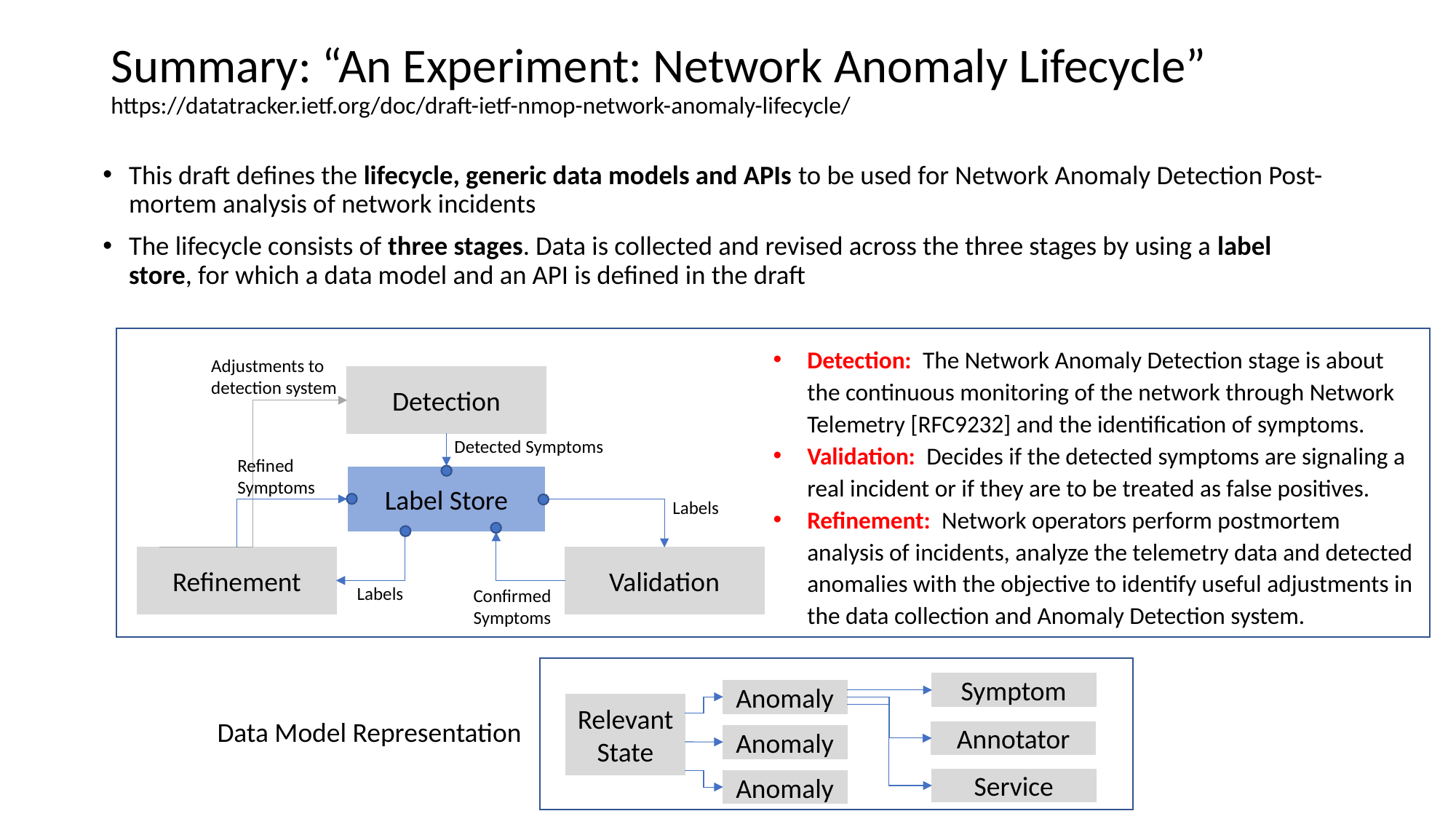

# Summary: “An Experiment: Network Anomaly Lifecycle” https://datatracker.ietf.org/doc/draft-ietf-nmop-network-anomaly-lifecycle/
This draft defines the lifecycle, generic data models and APIs to be used for Network Anomaly Detection Post-mortem analysis of network incidents
The lifecycle consists of three stages. Data is collected and revised across the three stages by using a label store, for which a data model and an API is defined in the draft

Detection:  The Network Anomaly Detection stage is about the continuous monitoring of the network through Network Telemetry [RFC9232] and the identification of symptoms.
Validation:  Decides if the detected symptoms are signaling a real incident or if they are to be treated as false positives.
Refinement:  Network operators perform postmortem analysis of incidents, analyze the telemetry data and detected anomalies with the objective to identify useful adjustments in the data collection and Anomaly Detection system.
Adjustments to
detection system
Detection
Detected Symptoms
Refined
Symptoms

Label Store
Labels

Refinement
Validation
Labels
Confirmed
Symptoms

Symptom
Anomaly
Relevant State
Data Model Representation
Annotator
Anomaly
Service
Anomaly